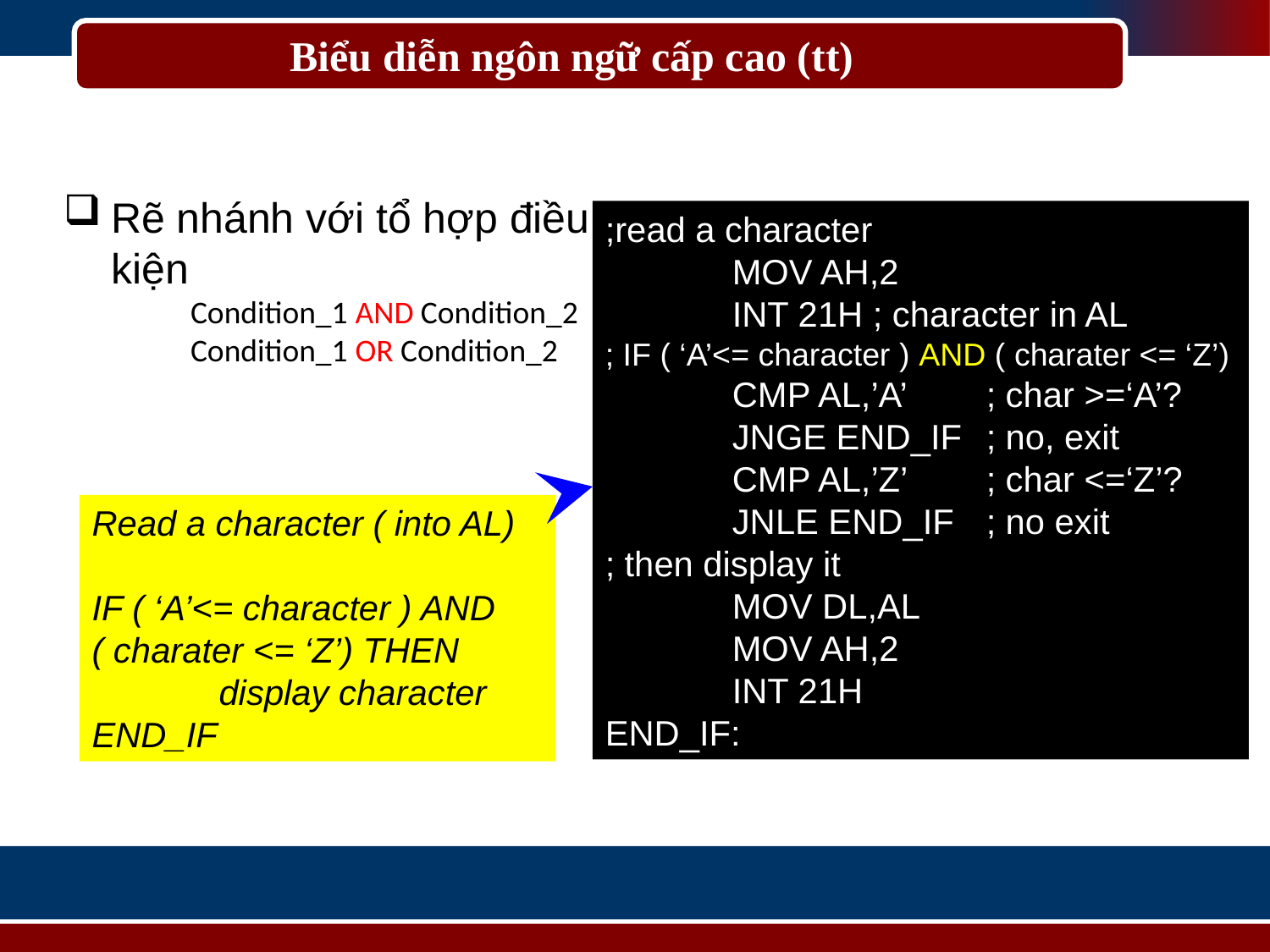

# Biểu diễn ngôn ngữ cấp cao (tt)
Rẽ nhánh với tổ hợp điều kiện
Condition_1 AND Condition_2
Condition_1 OR Condition_2
;read a character
	MOV AH,2
	INT 21H ; character in AL
; IF ( ‘A’<= character ) AND ( charater <= ‘Z’)
	CMP AL,’A’ 	; char >=‘A’?
	JNGE END_IF 	; no, exit
	CMP AL,’Z’ 	; char <=‘Z’?
	JNLE END_IF 	; no exit
; then display it
	MOV DL,AL
	MOV AH,2
	INT 21H
END_IF:

Read a character ( into AL)

IF ( ‘A’<= character ) AND ( charater <= ‘Z’) THEN
	display character
END_IF